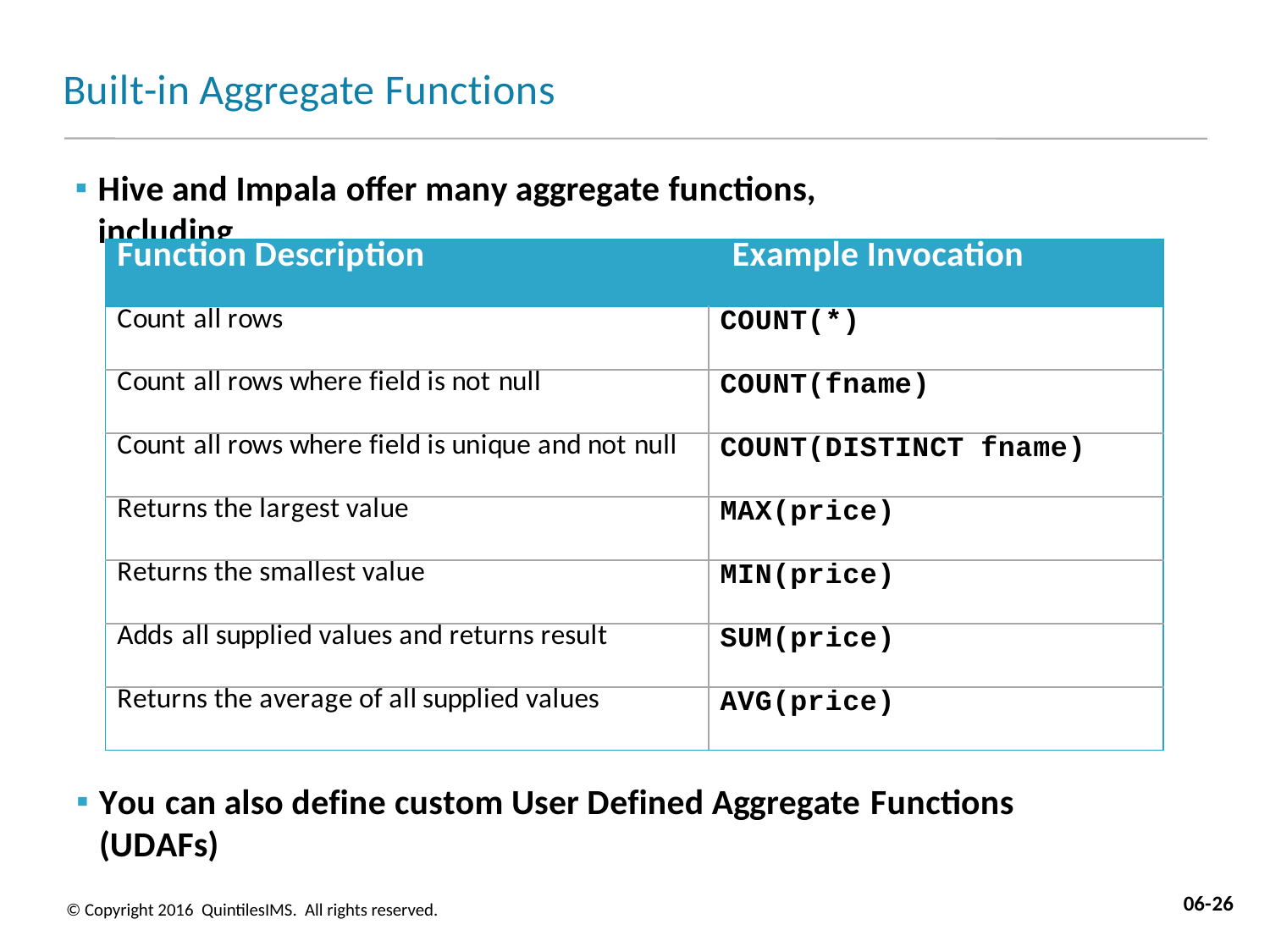

# Built-in Aggregate Functions
Hive and Impala offer many aggregate functions, including
| Function Description Example Invocation |  |
| --- | --- |
| Count all rows | COUNT(\*) |
| Count all rows where field is not null | COUNT(fname) |
| Count all rows where field is unique and not null | COUNT(DISTINCT fname) |
| Returns the largest value | MAX(price) |
| Returns the smallest value | MIN(price) |
| Adds all supplied values and returns result | SUM(price) |
| Returns the average of all supplied values | AVG(price) |
You can also define custom User Defined Aggregate Functions (UDAFs)
06-26
© Copyright 2016  QuintilesIMS.  All rights reserved.